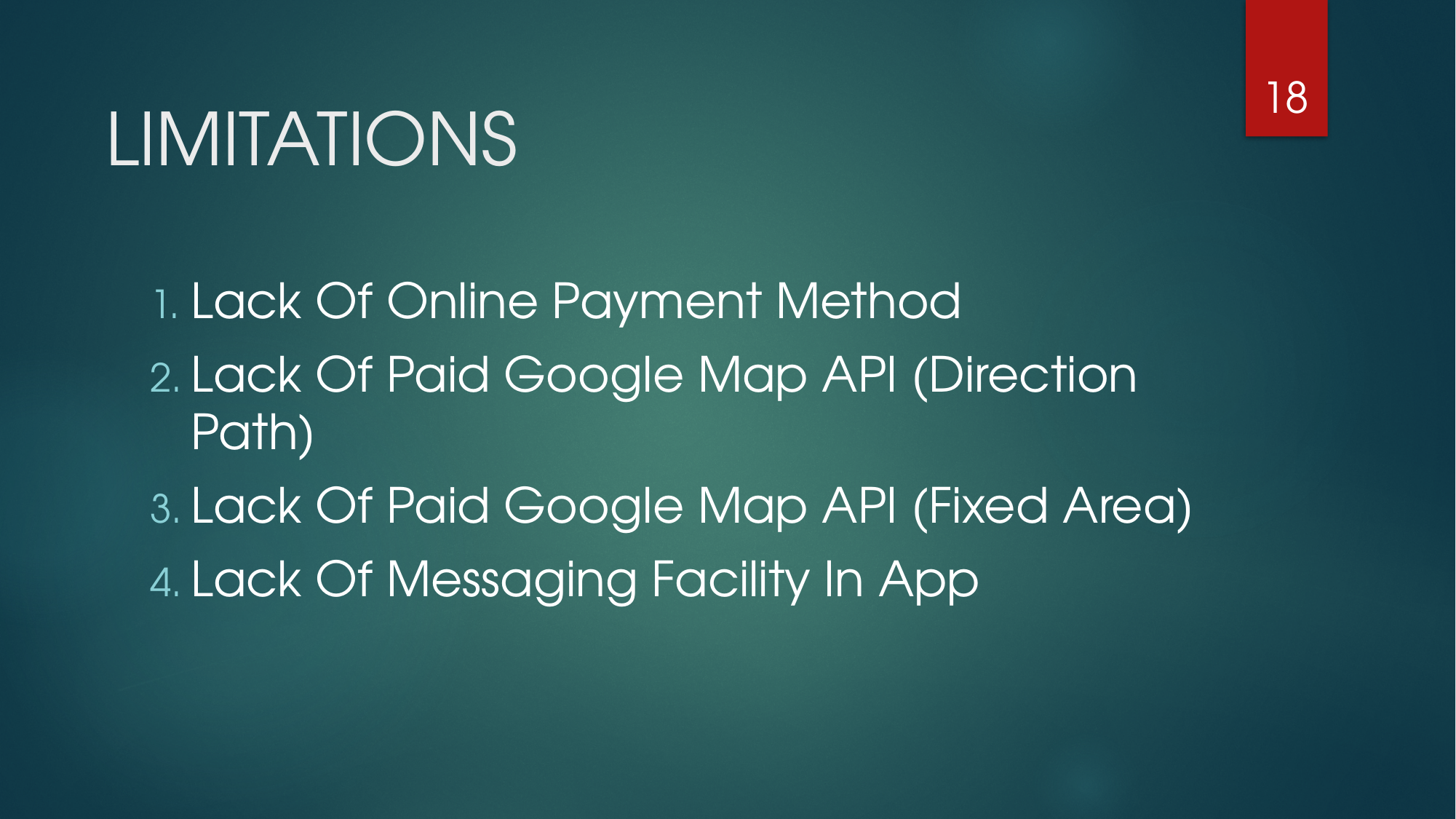

18
# LIMITATIONS
Lack Of Online Payment Method
Lack Of Paid Google Map API (Direction Path)
Lack Of Paid Google Map API (Fixed Area)
Lack Of Messaging Facility In App